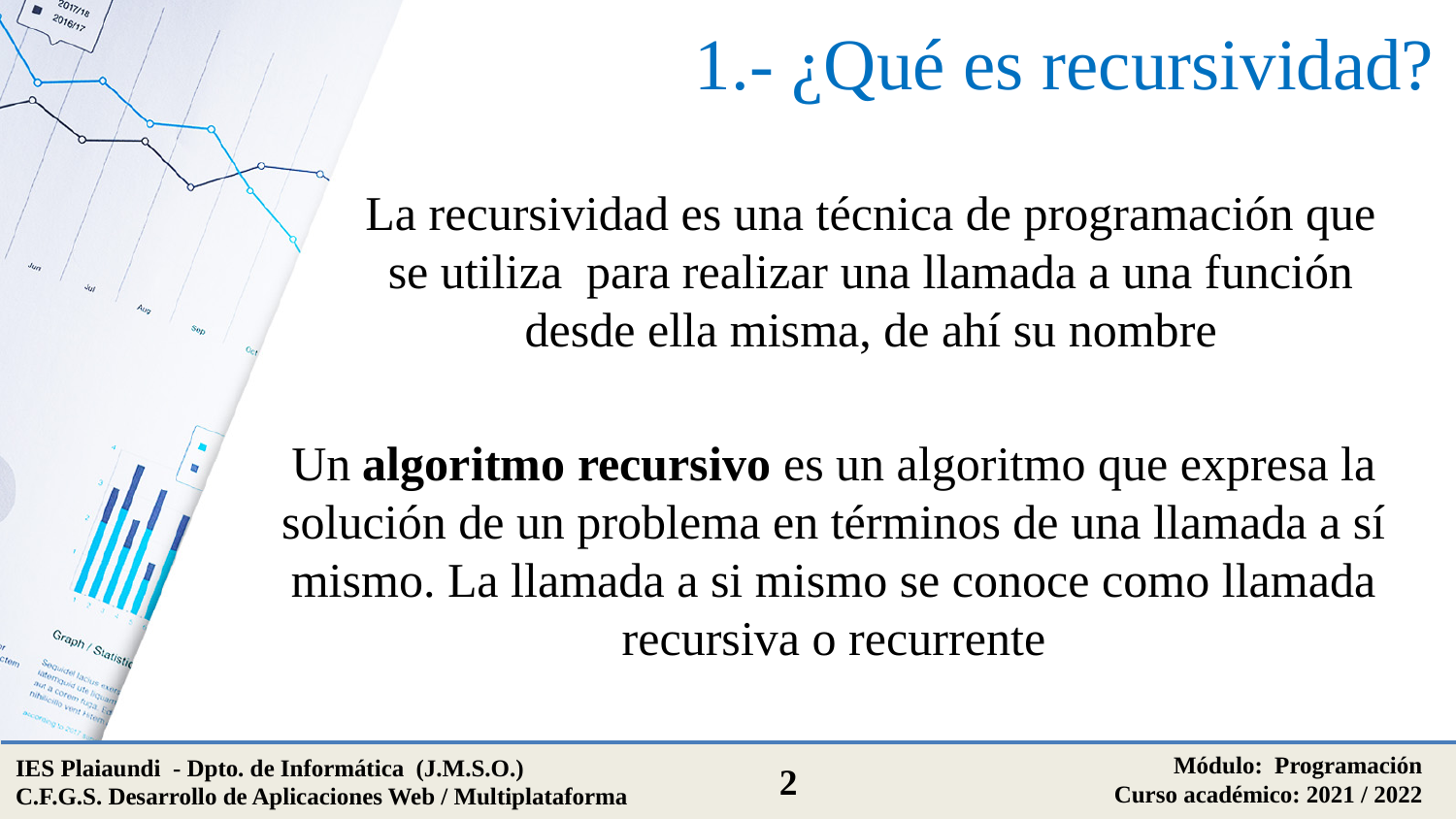

# 1.- ¿Qué es recursividad?
La recursividad es una técnica de programación que se utiliza  para realizar una llamada a una función desde ella misma, de ahí su nombre
Un algoritmo recursivo es un algoritmo que expresa la solución de un problema en términos de una llamada a sí mismo. La llamada a si mismo se conoce como llamada recursiva o recurrente

Módulo:  Programación
Curso académico: 2021 / 2022
IES Plaiaundi  - Dpto. de Informática  (J.M.S.O.)
C.F.G.S. Desarrollo de Aplicaciones Web / Multiplataforma
2